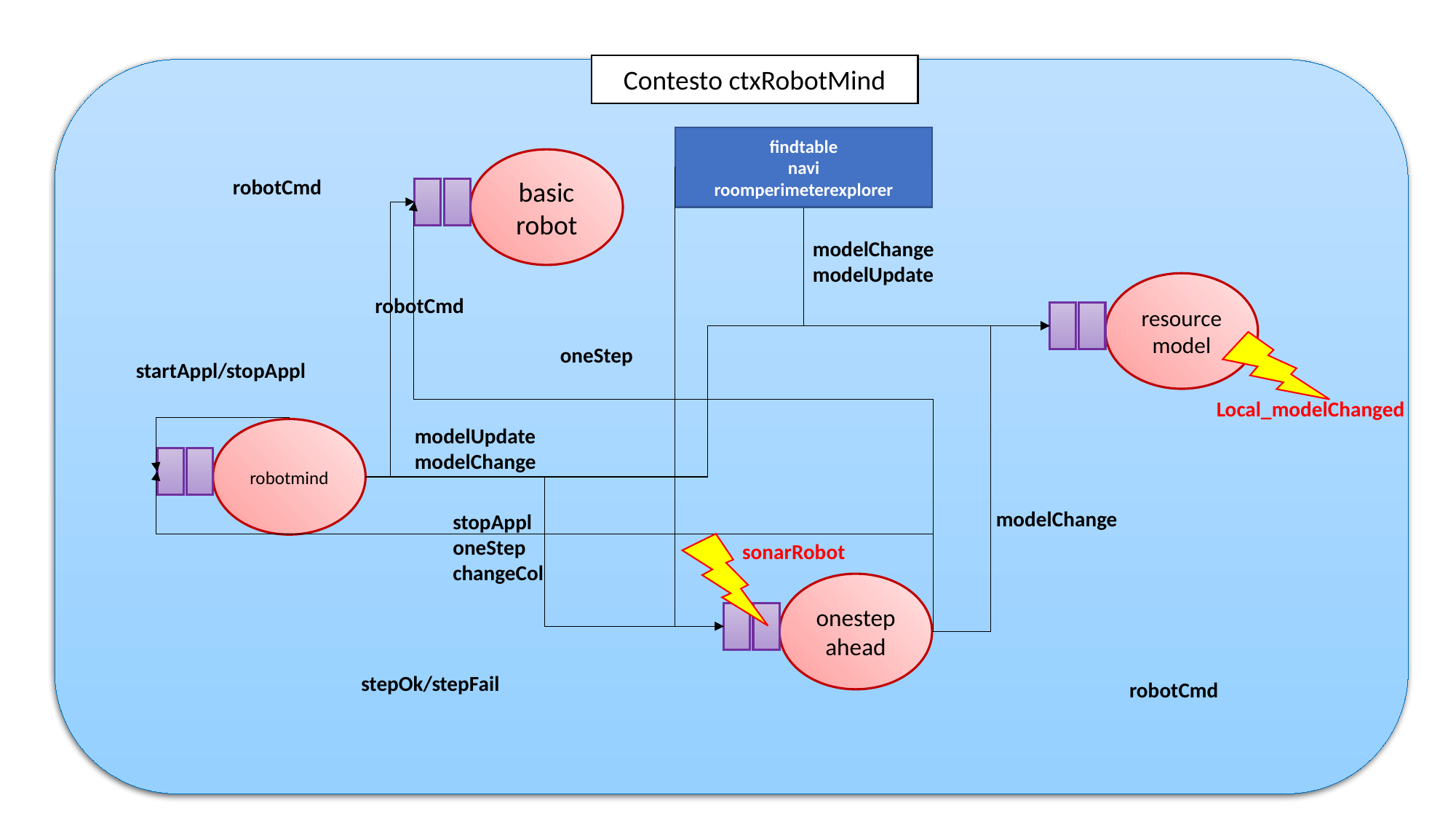

Contesto ctxRobotMind

findtable
navi
roomperimeterexplorer
basic robot

robotCmd
modelChange
modelUpdate
resource model

robotCmd

oneStep
startAppl/stopAppl
Local_modelChanged
modelUpdate
modelChange
robotmind

modelChange
stopAppl
oneStep
changeCol
sonarRobot

onestepahead

stepOk/stepFail
robotCmd